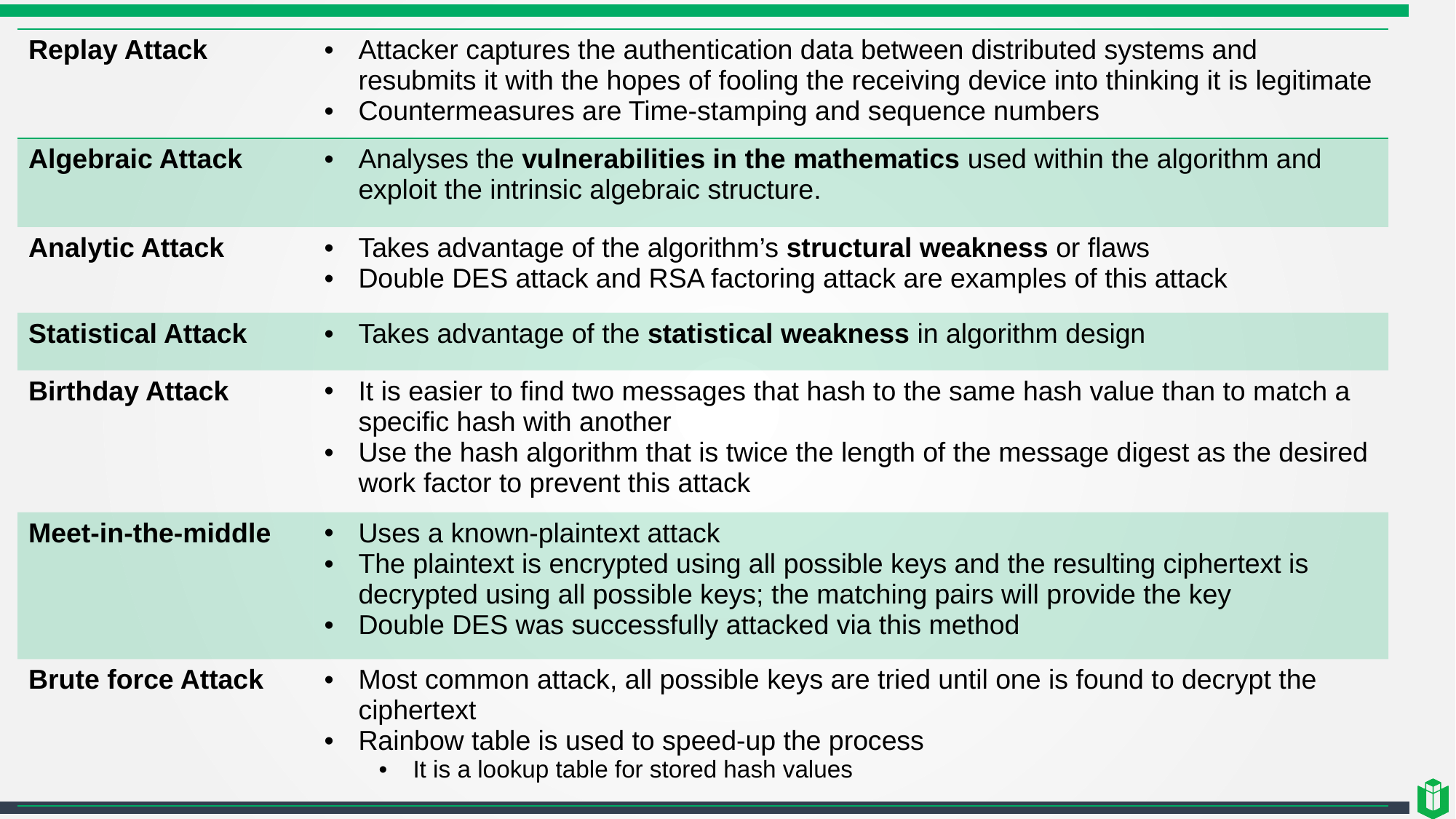

| Replay Attack | Attacker captures the authentication data between distributed systems and resubmits it with the hopes of fooling the receiving device into thinking it is legitimate Countermeasures are Time-stamping and sequence numbers |
| --- | --- |
| Algebraic Attack | Analyses the vulnerabilities in the mathematics used within the algorithm and exploit the intrinsic algebraic structure. |
| Analytic Attack | Takes advantage of the algorithm’s structural weakness or flaws Double DES attack and RSA factoring attack are examples of this attack |
| Statistical Attack | Takes advantage of the statistical weakness in algorithm design |
| Birthday Attack | It is easier to find two messages that hash to the same hash value than to match a specific hash with another Use the hash algorithm that is twice the length of the message digest as the desired work factor to prevent this attack |
| Meet-in-the-middle | Uses a known-plaintext attack The plaintext is encrypted using all possible keys and the resulting ciphertext is decrypted using all possible keys; the matching pairs will provide the key Double DES was successfully attacked via this method |
| Brute force Attack | Most common attack, all possible keys are tried until one is found to decrypt the ciphertext Rainbow table is used to speed-up the process It is a lookup table for stored hash values |